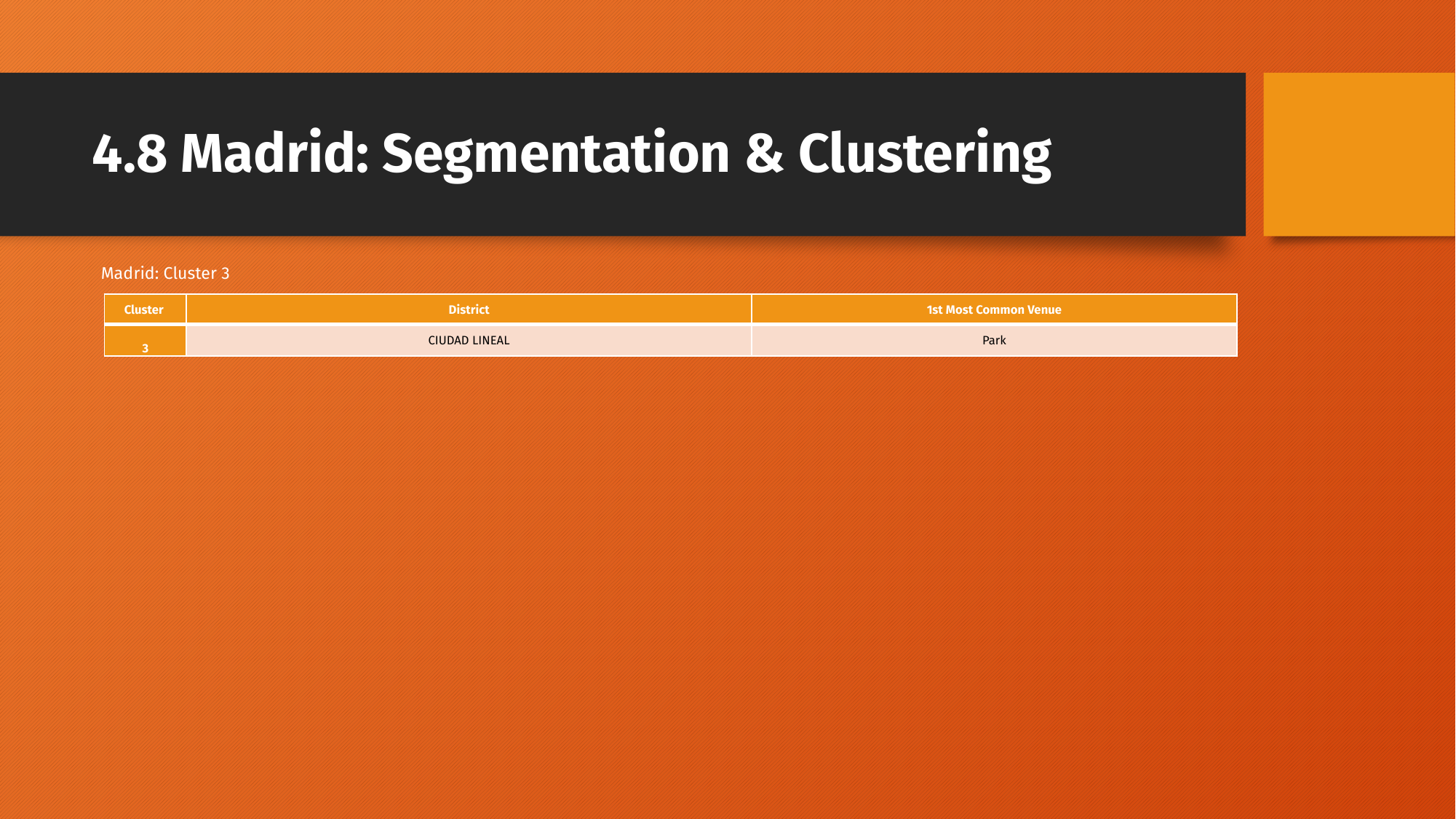

# 4.8 Madrid: Segmentation & Clustering
 Madrid: Cluster 3
| Cluster | District | 1st Most Common Venue |
| --- | --- | --- |
| 3 | CIUDAD LINEAL | Park |